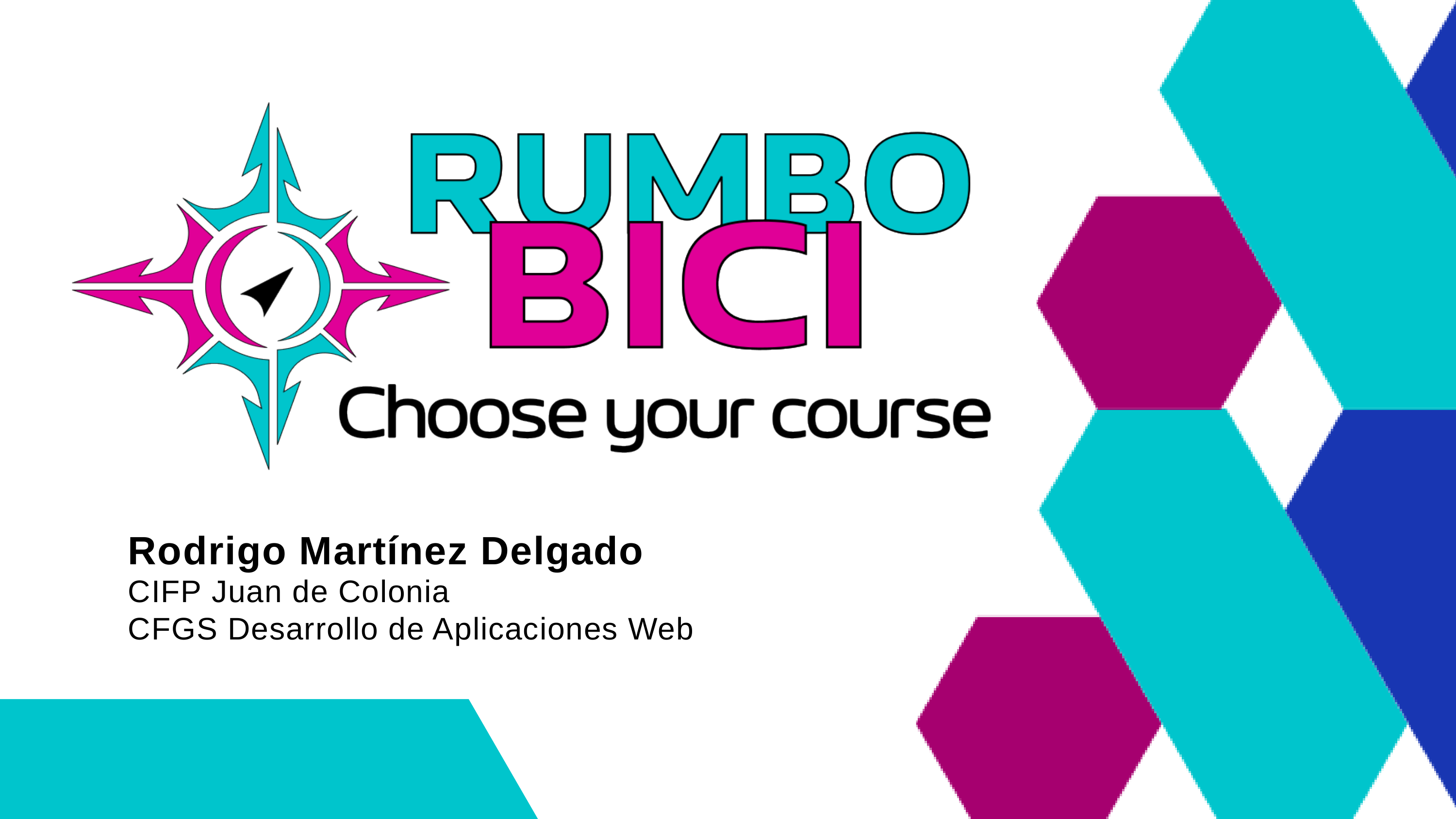

Rodrigo Martínez Delgado

CIFP Juan de Colonia
CFGS Desarrollo de Aplicaciones Web